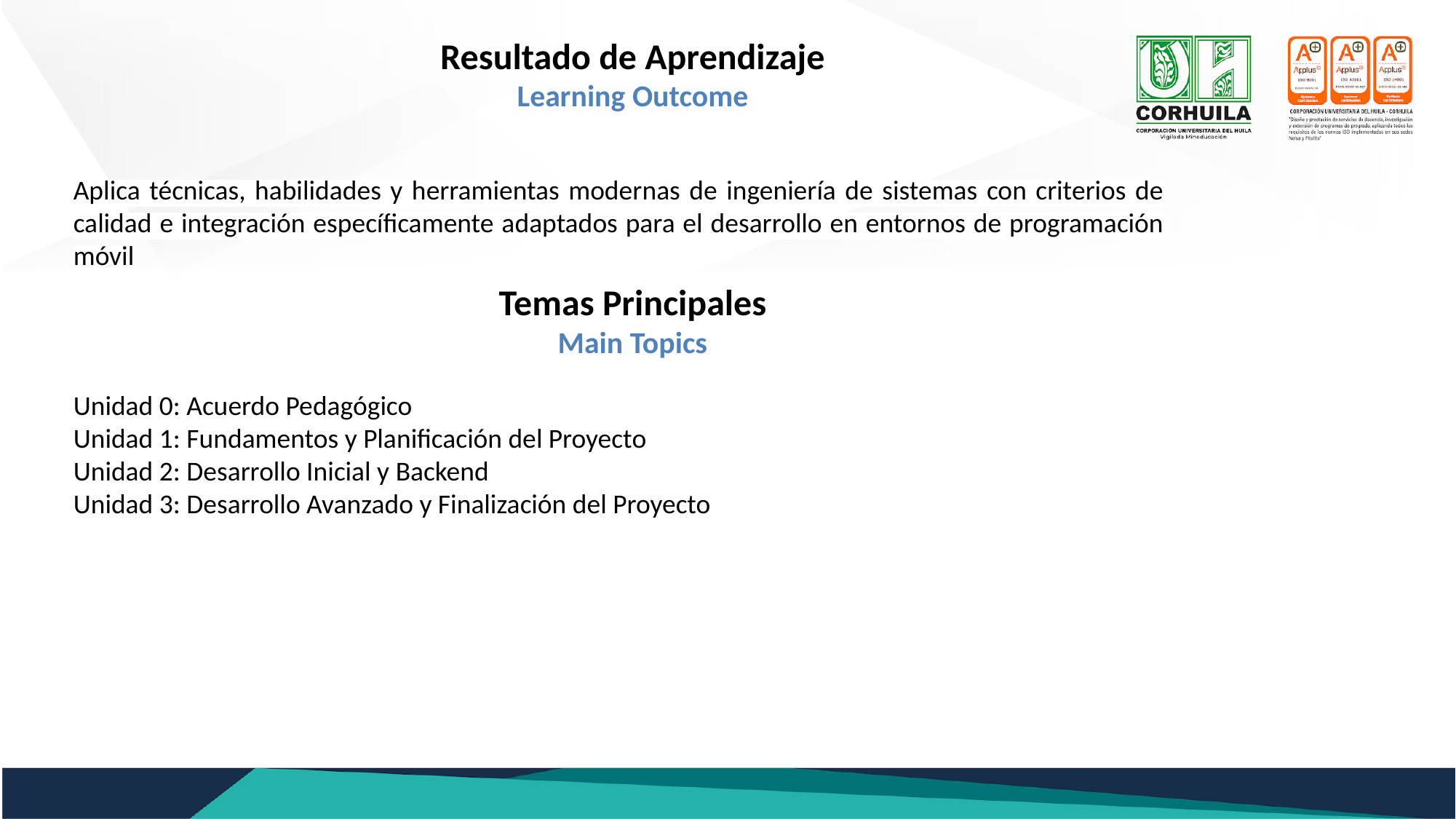

Resultado de Aprendizaje
Learning Outcome
Aplica técnicas, habilidades y herramientas modernas de ingeniería de sistemas con criterios de calidad e integración específicamente adaptados para el desarrollo en entornos de programación móvil
Temas Principales
Main Topics
Unidad 0: Acuerdo Pedagógico
Unidad 1: Fundamentos y Planificación del Proyecto
Unidad 2: Desarrollo Inicial y Backend
Unidad 3: Desarrollo Avanzado y Finalización del Proyecto